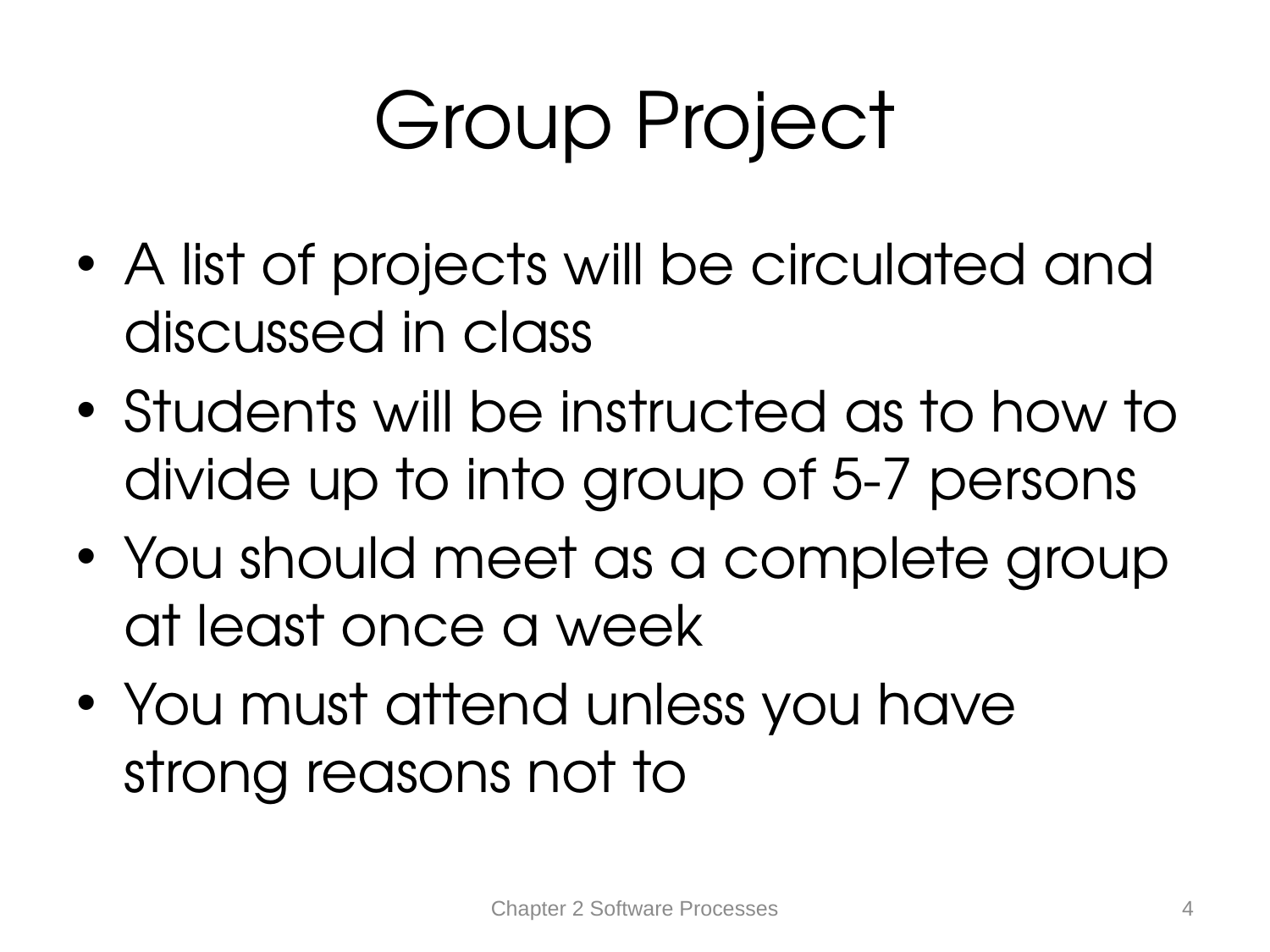

# Group Project
A list of projects will be circulated and discussed in class
Students will be instructed as to how to divide up to into group of 5-7 persons
You should meet as a complete group at least once a week
You must attend unless you have strong reasons not to
Chapter 2 Software Processes
4